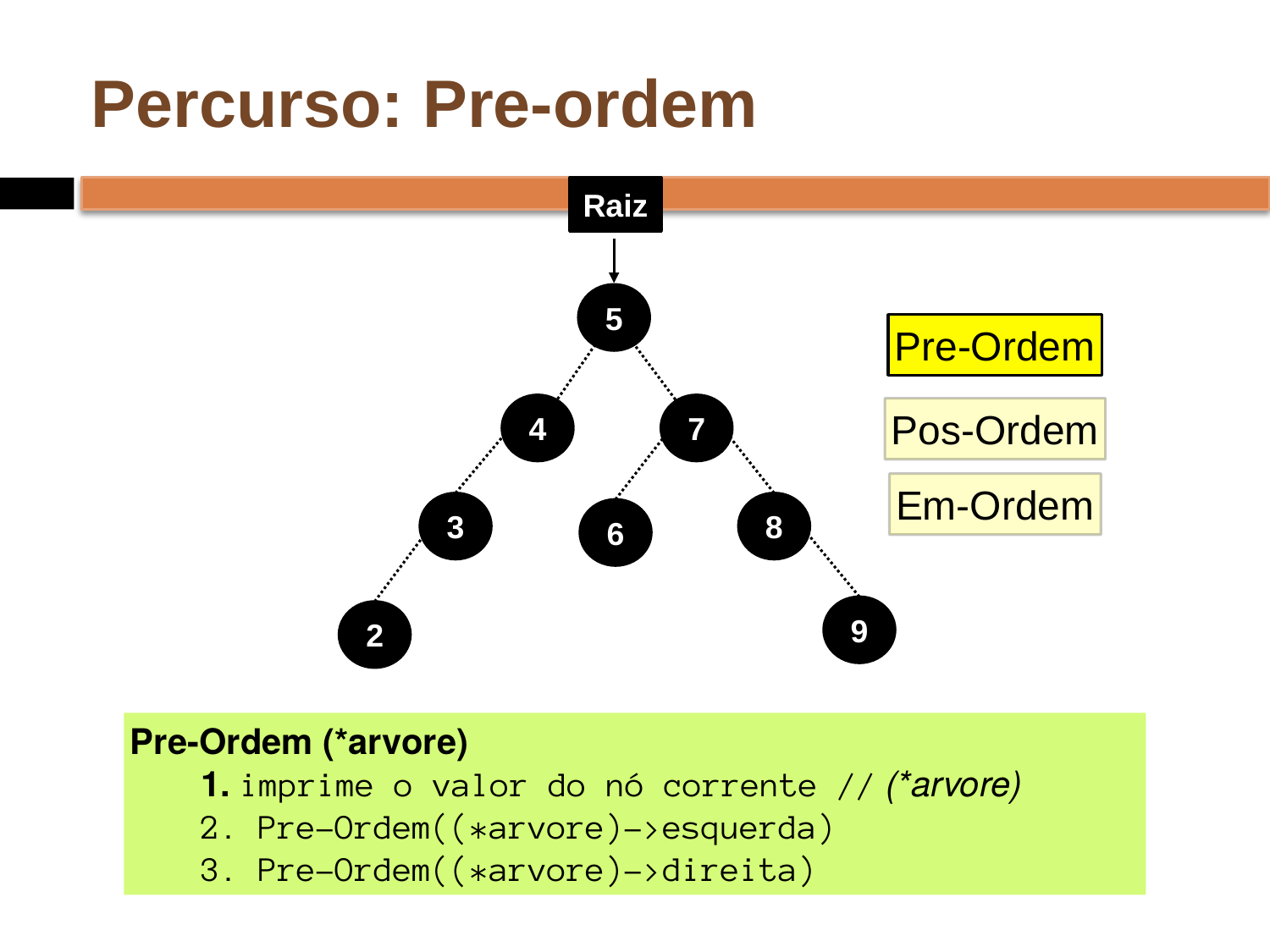

# Percurso: Pre-ordem
Raiz

5
Pre-Ordem

4
7
Pos-Ordem
Em-Ordem
3
8
6
9
2
Pre-Ordem (*arvore)
 imprime o valor do nó corrente // (*arvore)
 Pre-Ordem((*arvore)->esquerda)
 Pre-Ordem((*arvore)->direita)
98